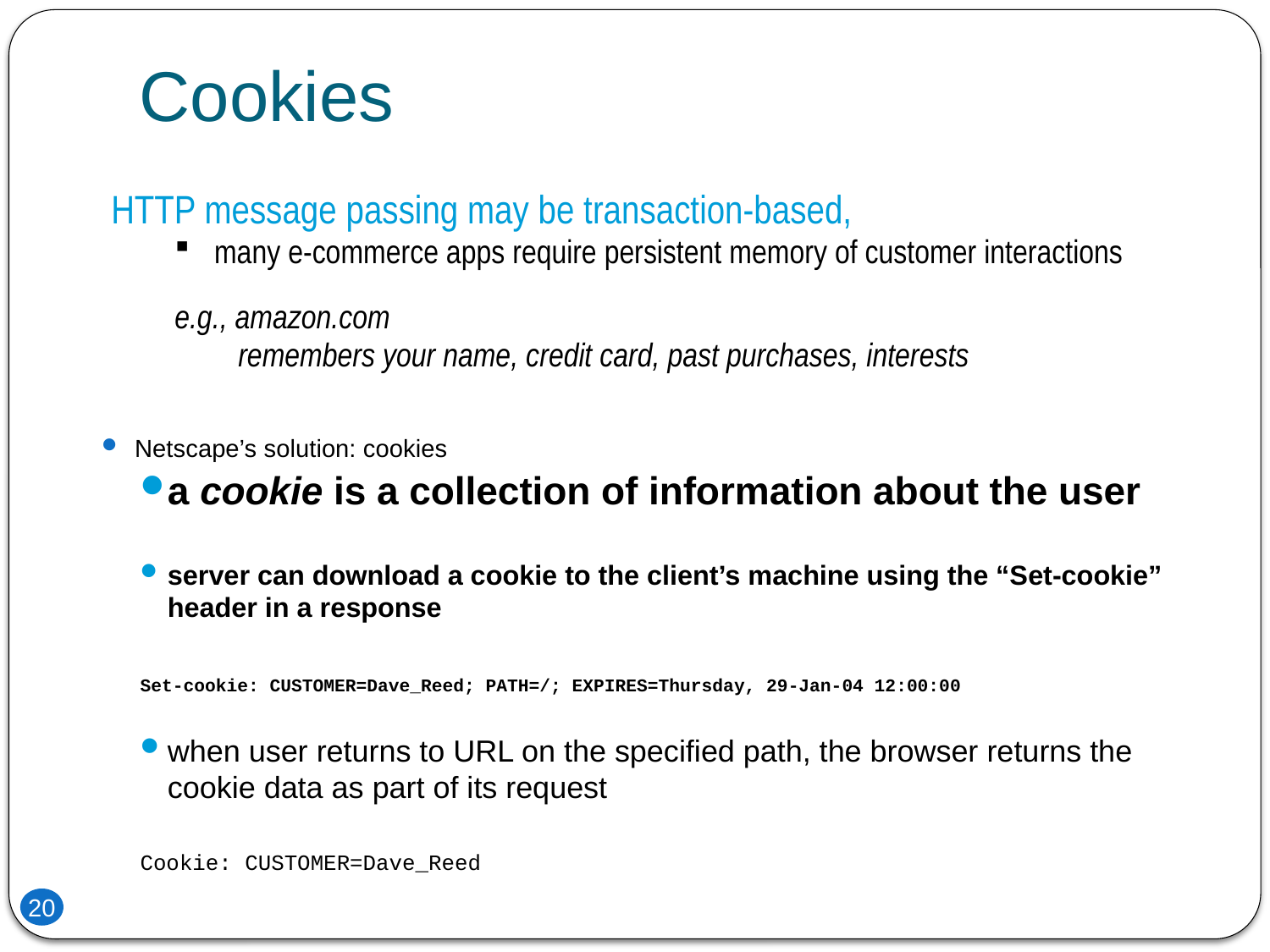

# Cookies
HTTP message passing may be transaction-based,
many e-commerce apps require persistent memory of customer interactions

e.g., amazon.com
remembers your name, credit card, past purchases, interests
Netscape’s solution: cookies
a cookie is a collection of information about the user

server can download a cookie to the client’s machine using the “Set-cookie” header in a response

Set-cookie: CUSTOMER=Dave_Reed; PATH=/; EXPIRES=Thursday, 29-Jan-04 12:00:00

when user returns to URL on the specified path, the browser returns the cookie data as part of its request

Cookie: CUSTOMER=Dave_Reed
20